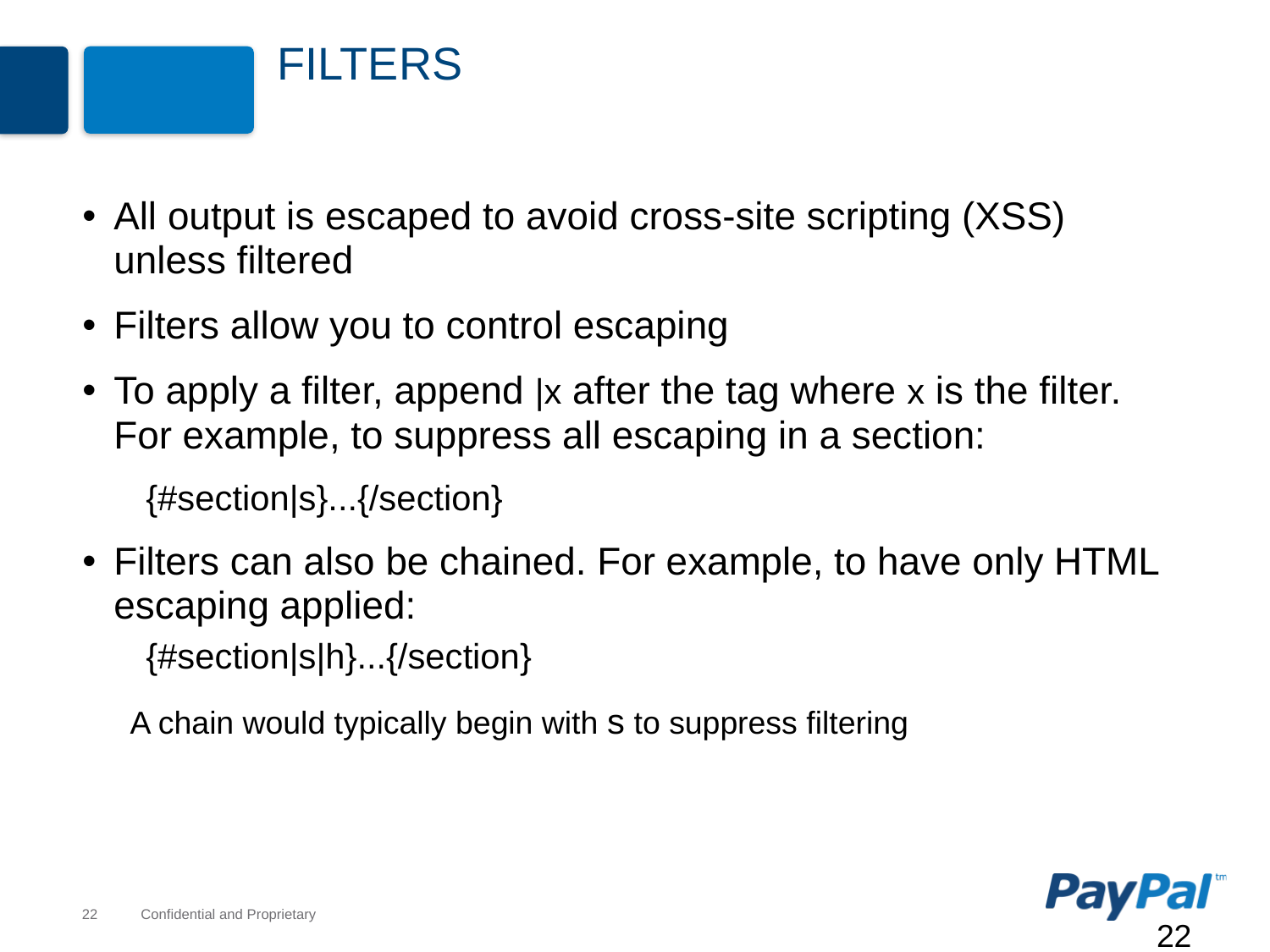

# Filters
All output is escaped to avoid cross-site scripting (XSS) unless filtered
Filters allow you to control escaping
To apply a filter, append |x after the tag where x is the filter. For example, to suppress all escaping in a section:
{#section|s}...{/section}
Filters can also be chained. For example, to have only HTML escaping applied:
{#section|s|h}...{/section}
A chain would typically begin with s to suppress filtering
22